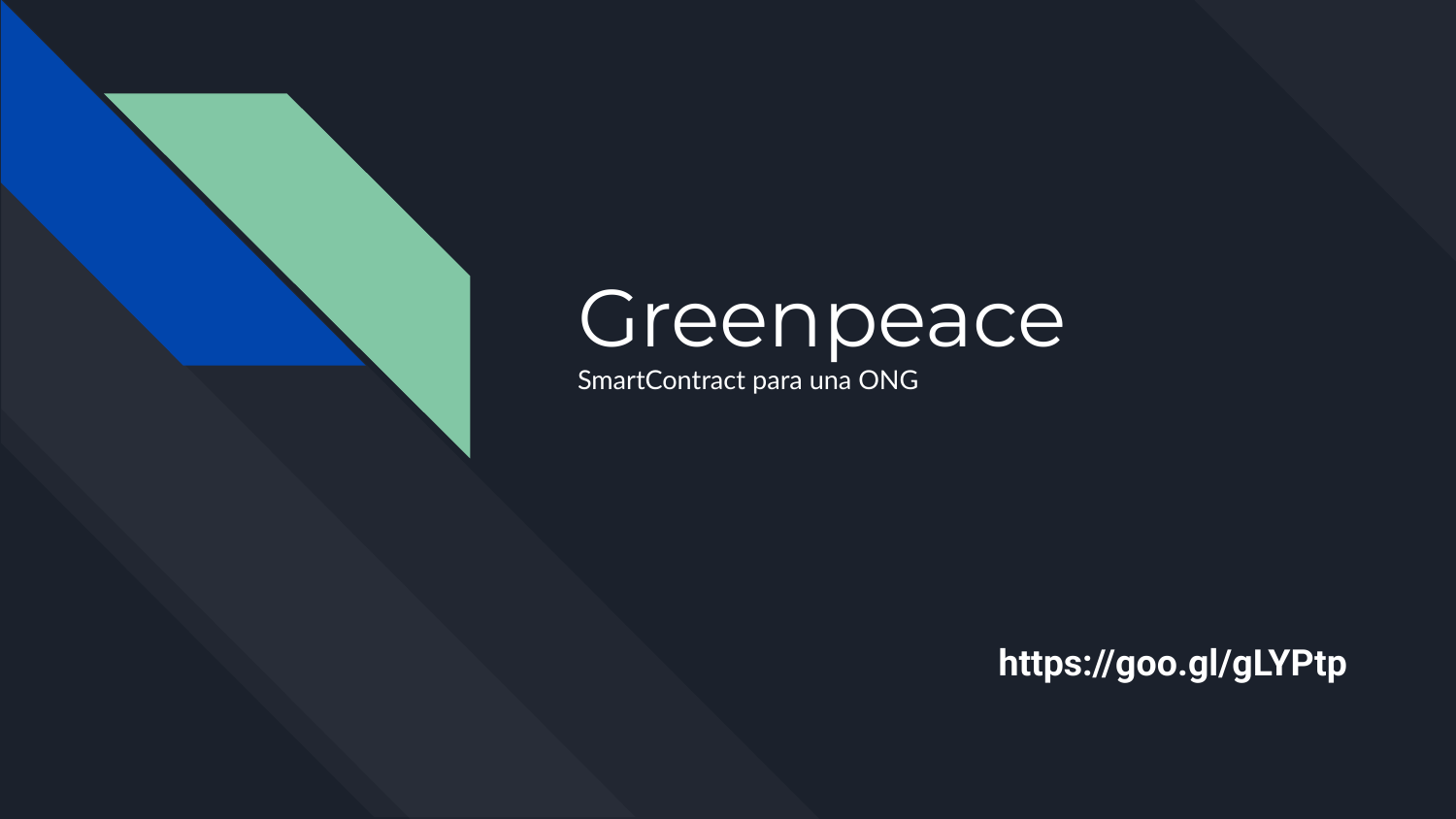

# Greenpeace
SmartContract para una ONG

https://goo.gl/gLYPtp